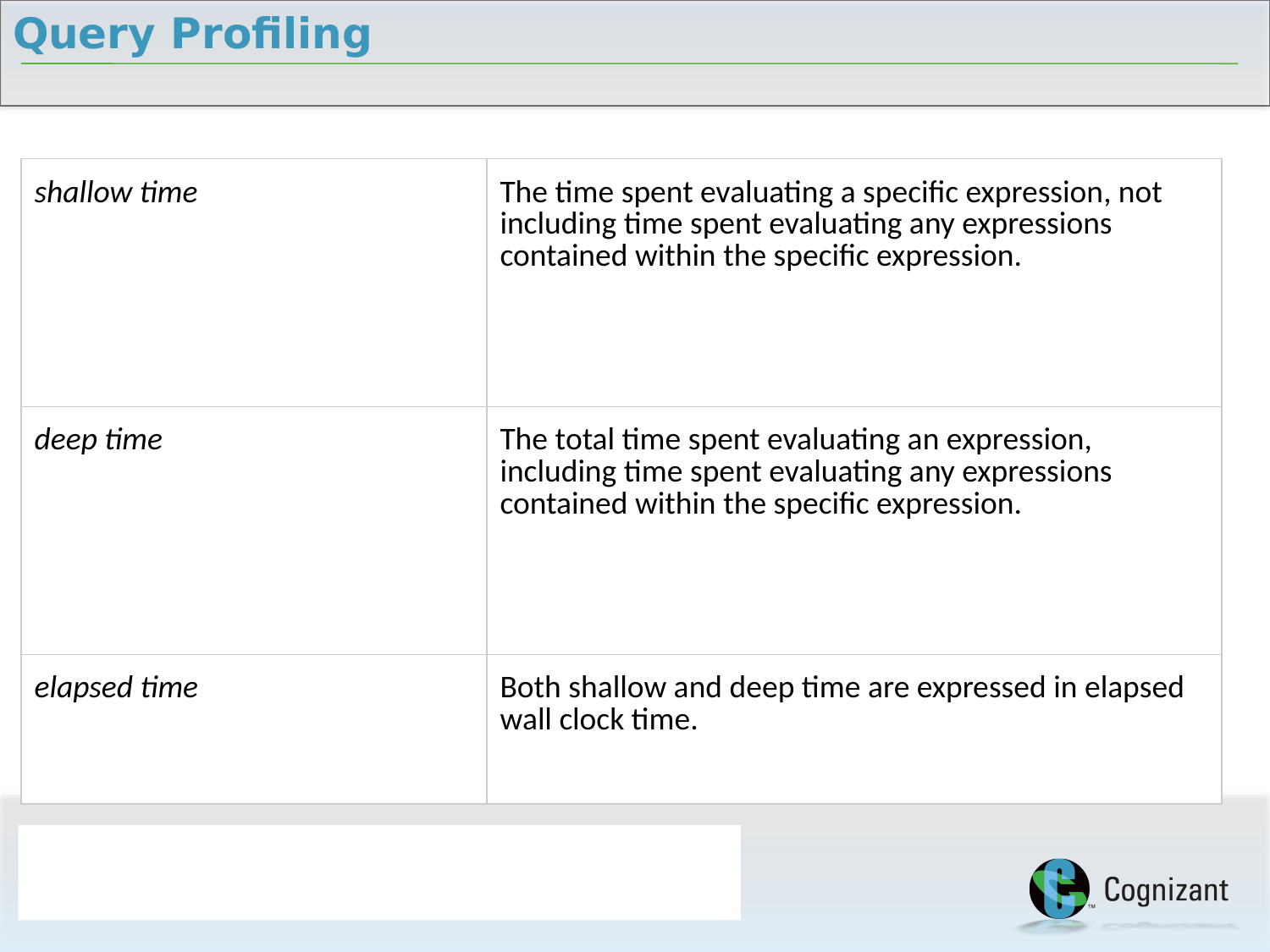

Query Profiling
| shallow time | The time spent evaluating a specific expression, not including time spent evaluating any expressions contained within the specific expression. |
| --- | --- |
| deep time | The total time spent evaluating an expression, including time spent evaluating any expressions contained within the specific expression. |
| elapsed time | Both shallow and deep time are expressed in elapsed wall clock time. |

15